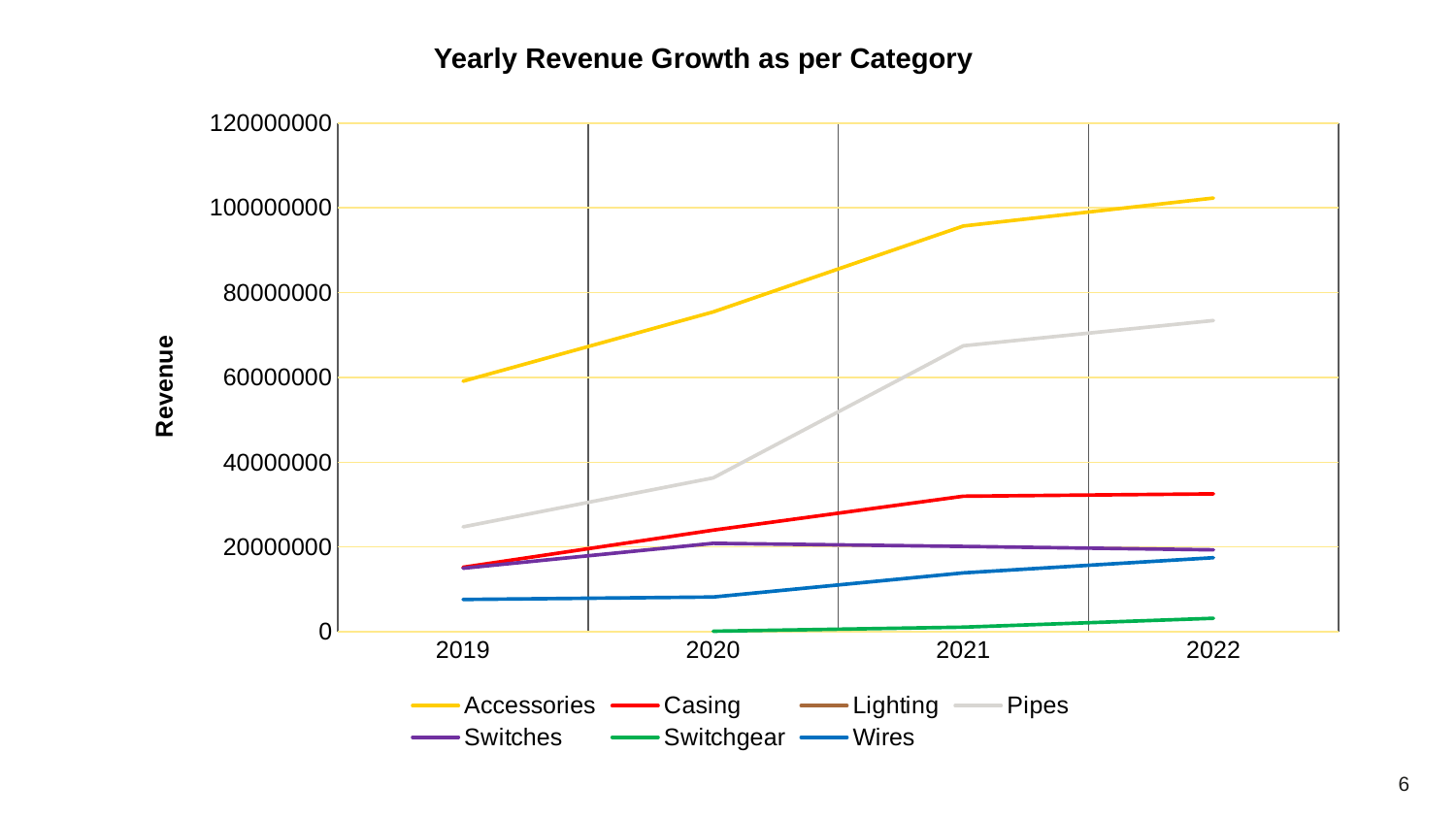

Yearly Revenue Growth as per Category

### Chart

| Category | Accessories | Casing | Lighting | Pipes | Switches | Switchgear | Wires |
|---|---|---|---|---|---|---|---|
| 2019 | 59119688.0 | 15209927.0 | None | 24748378.0 | 14987878.0 | None | 7617611.0 |
| 2020 | 75453090.0 | 23965550.0 | None | 36293033.0 | 20858895.0 | 133746.0 | 8192358.0 |
| 2021 | 95721569.0 | 31979338.0 | None | 67467093.0 | 20133124.0 | 1083689.0 | 13889891.0 |
| 2022 | 102308497.0 | 32528024.0 | 355599.0 | 73425175.0 | 19317457.0 | 3183705.0 | 17468642.0 |
6